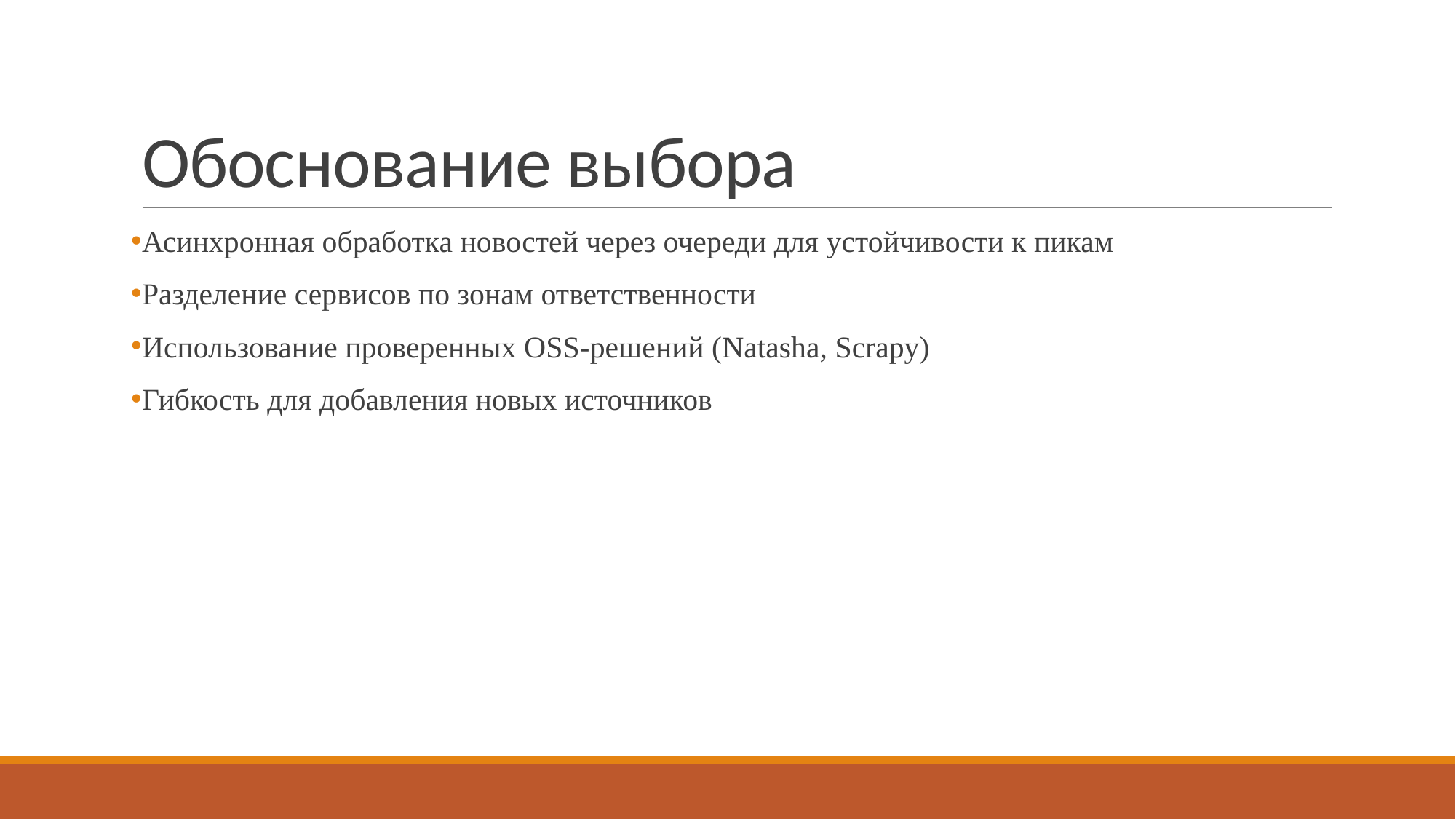

# Обоснование выбора
Асинхронная обработка новостей через очереди для устойчивости к пикам
Разделение сервисов по зонам ответственности
Использование проверенных OSS-решений (Natasha, Scrapy)
Гибкость для добавления новых источников